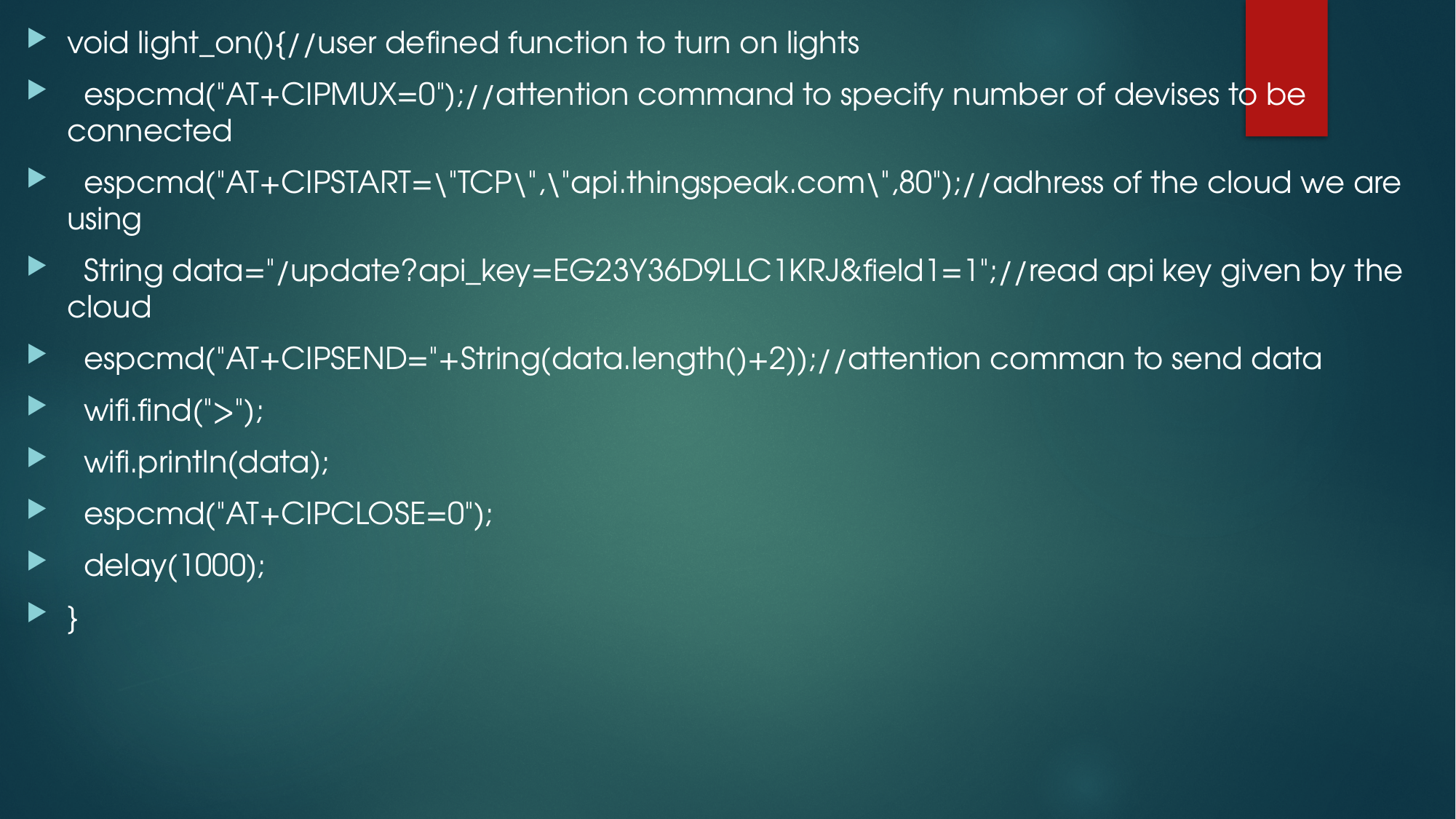

#
void light_on(){//user defined function to turn on lights
  espcmd("AT+CIPMUX=0");//attention command to specify number of devises to be connected
  espcmd("AT+CIPSTART=\"TCP\",\"api.thingspeak.com\",80");//adhress of the cloud we are using
  String data="/update?api_key=EG23Y36D9LLC1KRJ&field1=1";//read api key given by the cloud
  espcmd("AT+CIPSEND="+String(data.length()+2));//attention comman to send data
  wifi.find(">");
  wifi.println(data);
  espcmd("AT+CIPCLOSE=0");
  delay(1000);
}